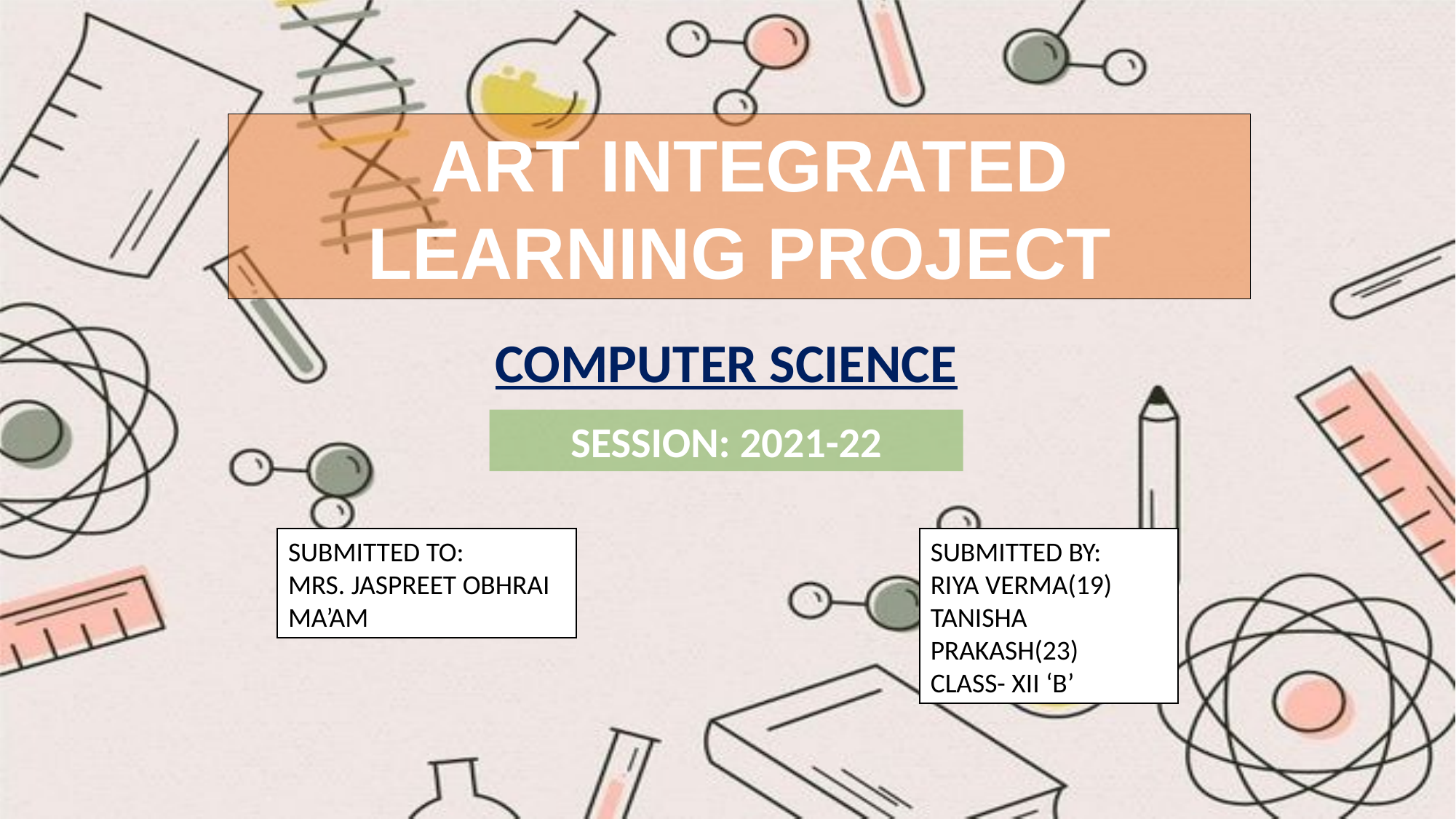

ART INTEGRATED LEARNING PROJECT
COMPUTER SCIENCE
SESSION: 2021-22
SUBMITTED TO:
MRS. JASPREET OBHRAI MA’AM
SUBMITTED BY:
RIYA VERMA(19)
TANISHA PRAKASH(23)
CLASS- XII ‘B’